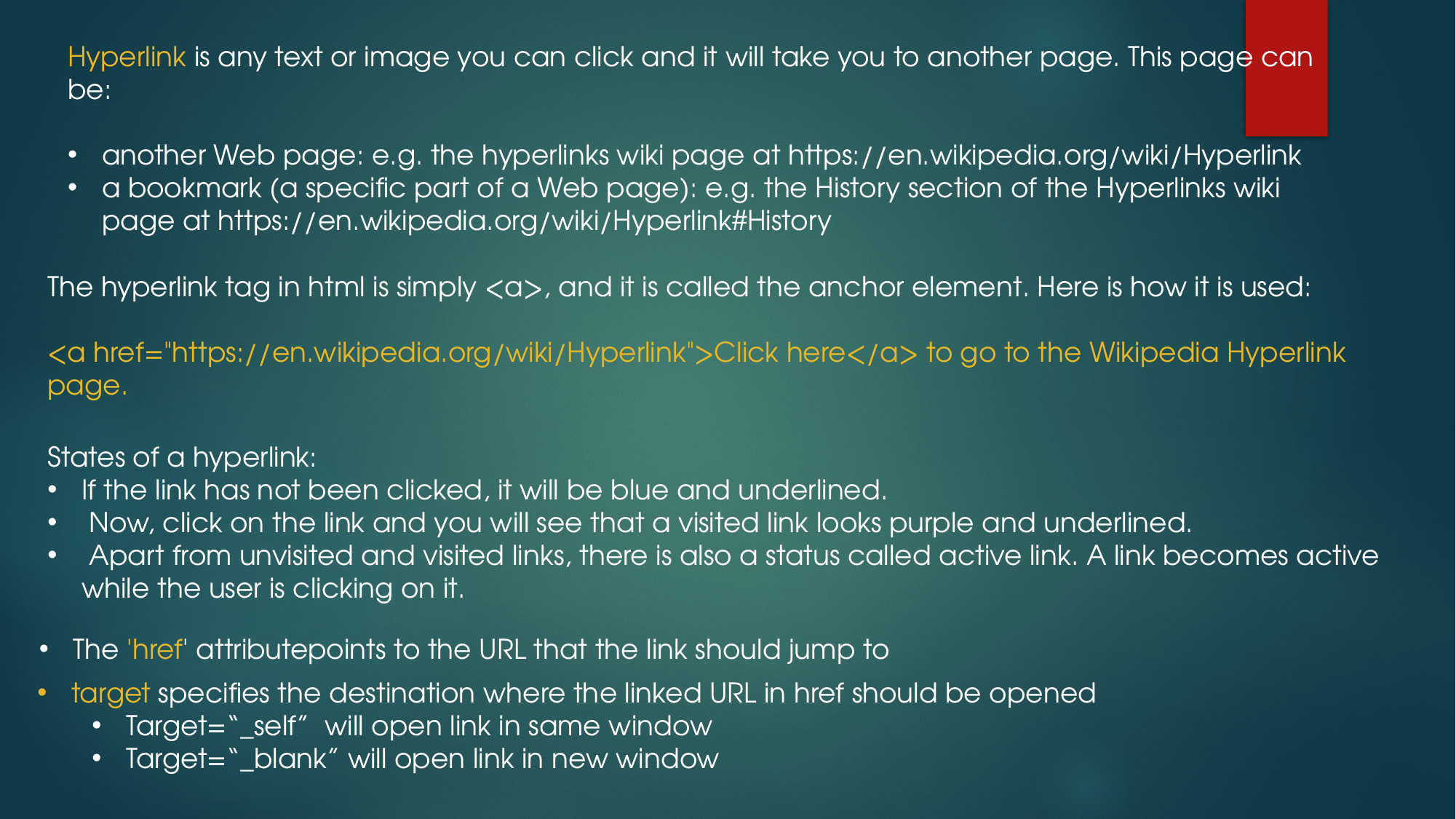

Hyperlink is any text or image you can click and it will take you to another page. This page can be:

another Web page: e.g. the hyperlinks wiki page at https://en.wikipedia.org/wiki/Hyperlink
a bookmark (a specific part of a Web page): e.g. the History section of the Hyperlinks wiki page at https://en.wikipedia.org/wiki/Hyperlink#History
The hyperlink tag in html is simply <a>, and it is called the anchor element. Here is how it is used:

<a href="https://en.wikipedia.org/wiki/Hyperlink">Click here</a> to go to the Wikipedia Hyperlink page.
States of a hyperlink:
If the link has not been clicked, it will be blue and underlined.
 Now, click on the link and you will see that a visited link looks purple and underlined.
 Apart from unvisited and visited links, there is also a status called active link. A link becomes active while the user is clicking on it.
The 'href' attribute
- points to the URL that the link should jump to
target specifies the destination where the linked URL in href should be opened
Target=“_self”  will open link in same window
Target=“_blank” will open link in new window